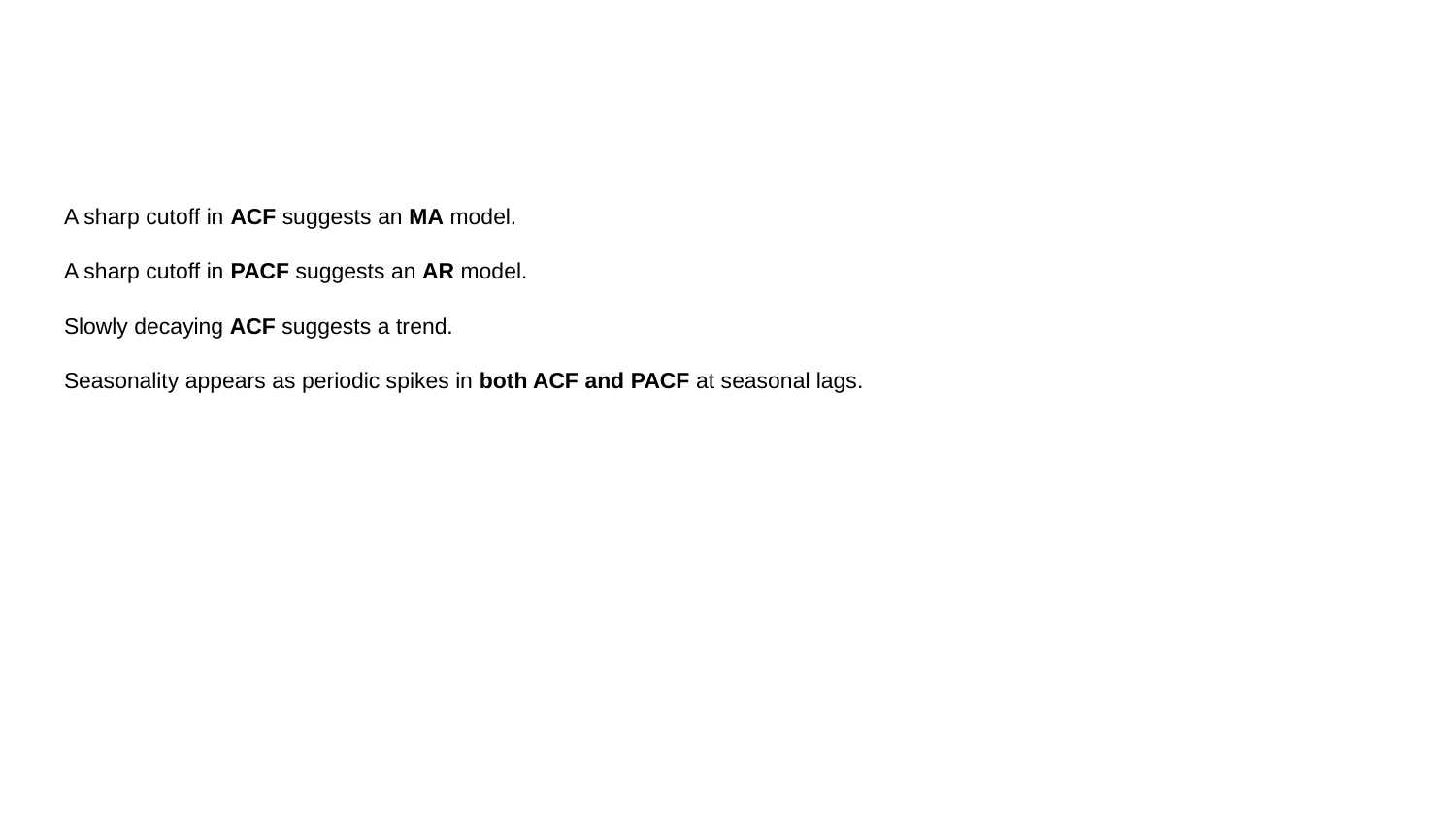

#
A sharp cutoff in ACF suggests an MA model.
A sharp cutoff in PACF suggests an AR model.
Slowly decaying ACF suggests a trend.
Seasonality appears as periodic spikes in both ACF and PACF at seasonal lags.